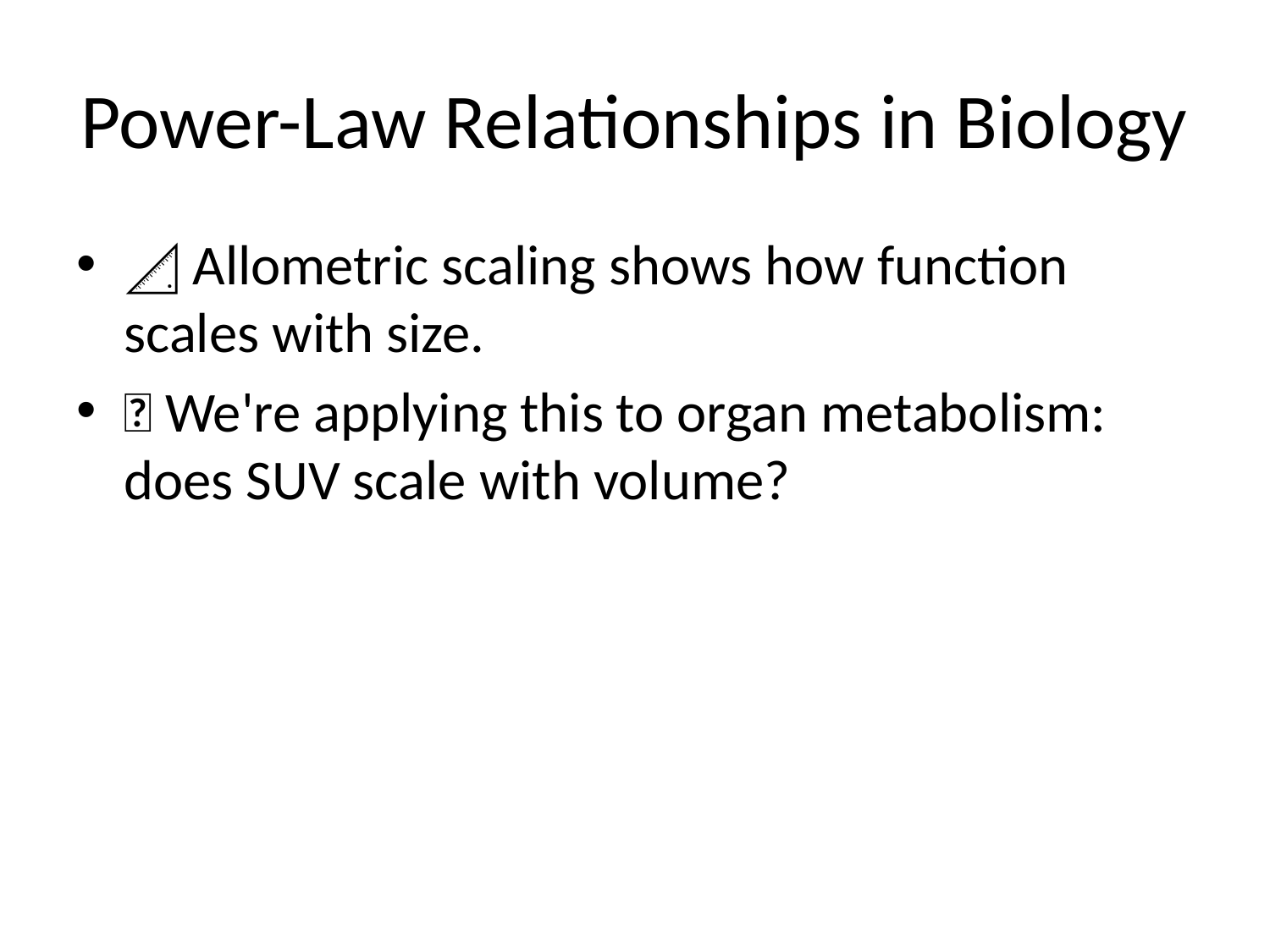

# Power-Law Relationships in Biology
📐 Allometric scaling shows how function scales with size.
🧬 We're applying this to organ metabolism: does SUV scale with volume?